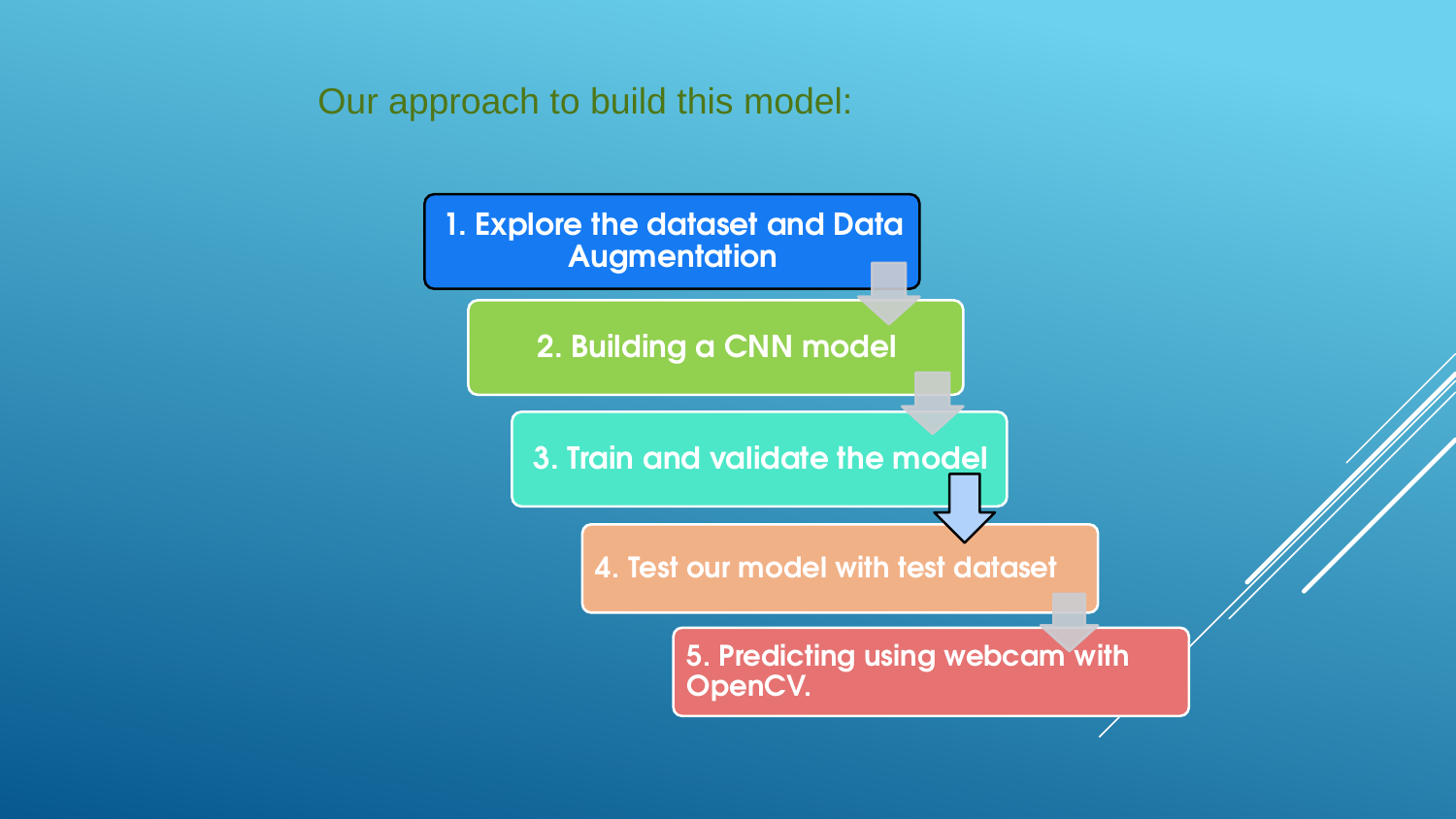

Our approach to build this model:
1. Explore the dataset and Data Augmentation
2. Building a CNN model
3. Train and validate the model

4. Test our model with test dataset
5. Predicting using webcam with OpenCV.